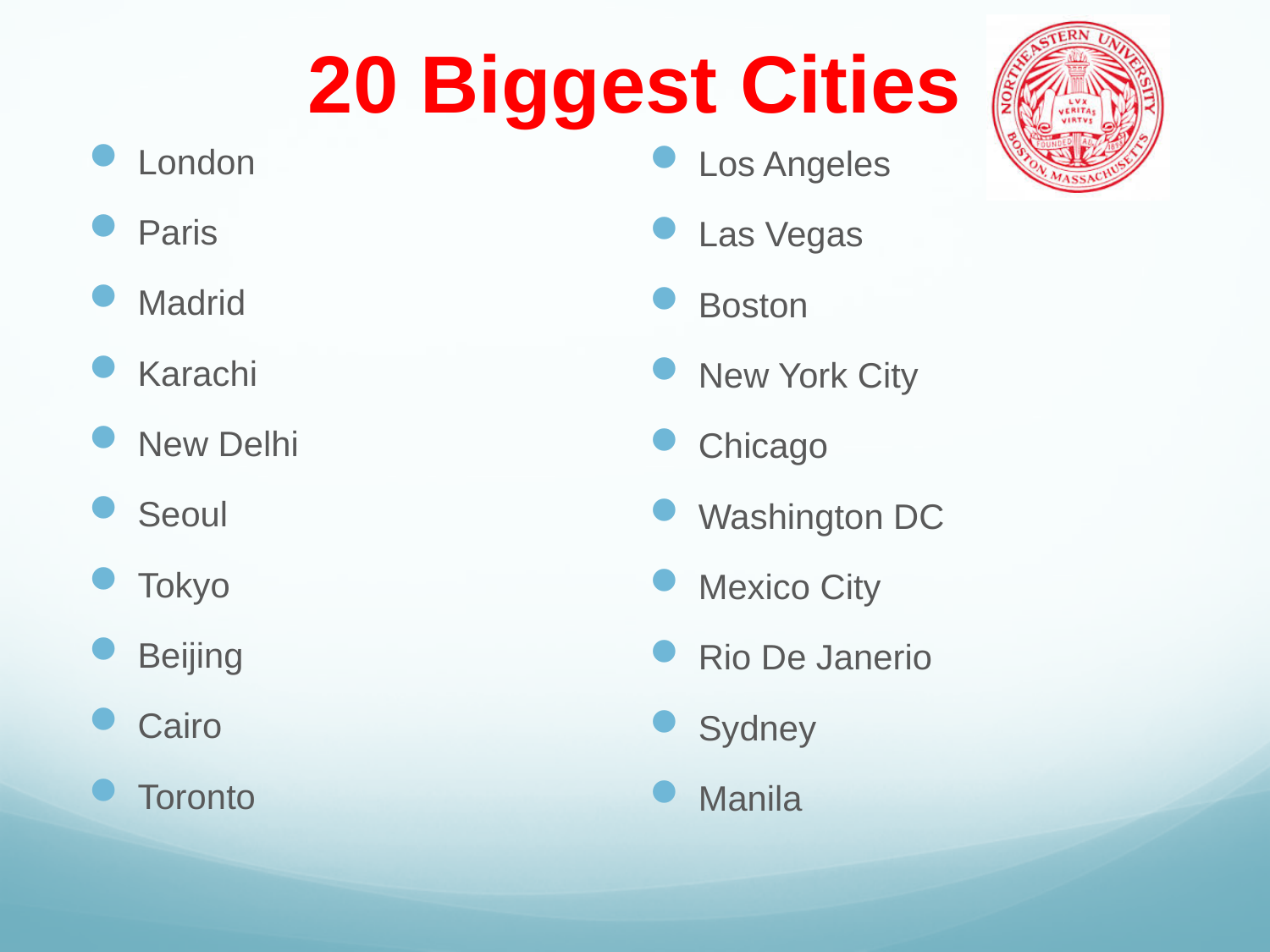

# 20 Biggest Cities
London
Paris
Madrid
Karachi
New Delhi
Seoul
Tokyo
Beijing
Cairo
Toronto
Los Angeles
Las Vegas
Boston
New York City
Chicago
Washington DC
Mexico City
Rio De Janerio
Sydney
Manila